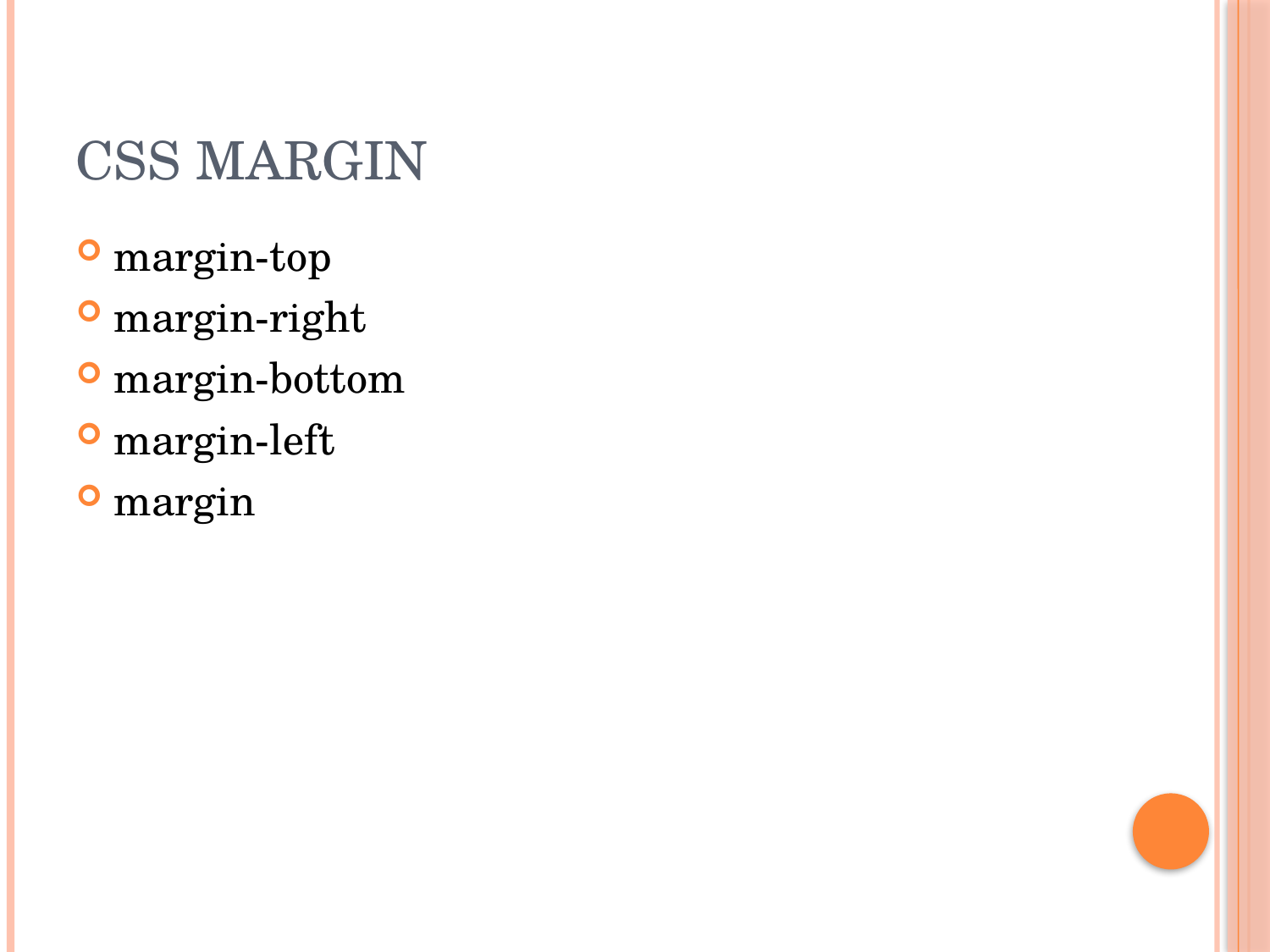

# CSS Margin
margin-top
margin-right
margin-bottom
margin-left
margin